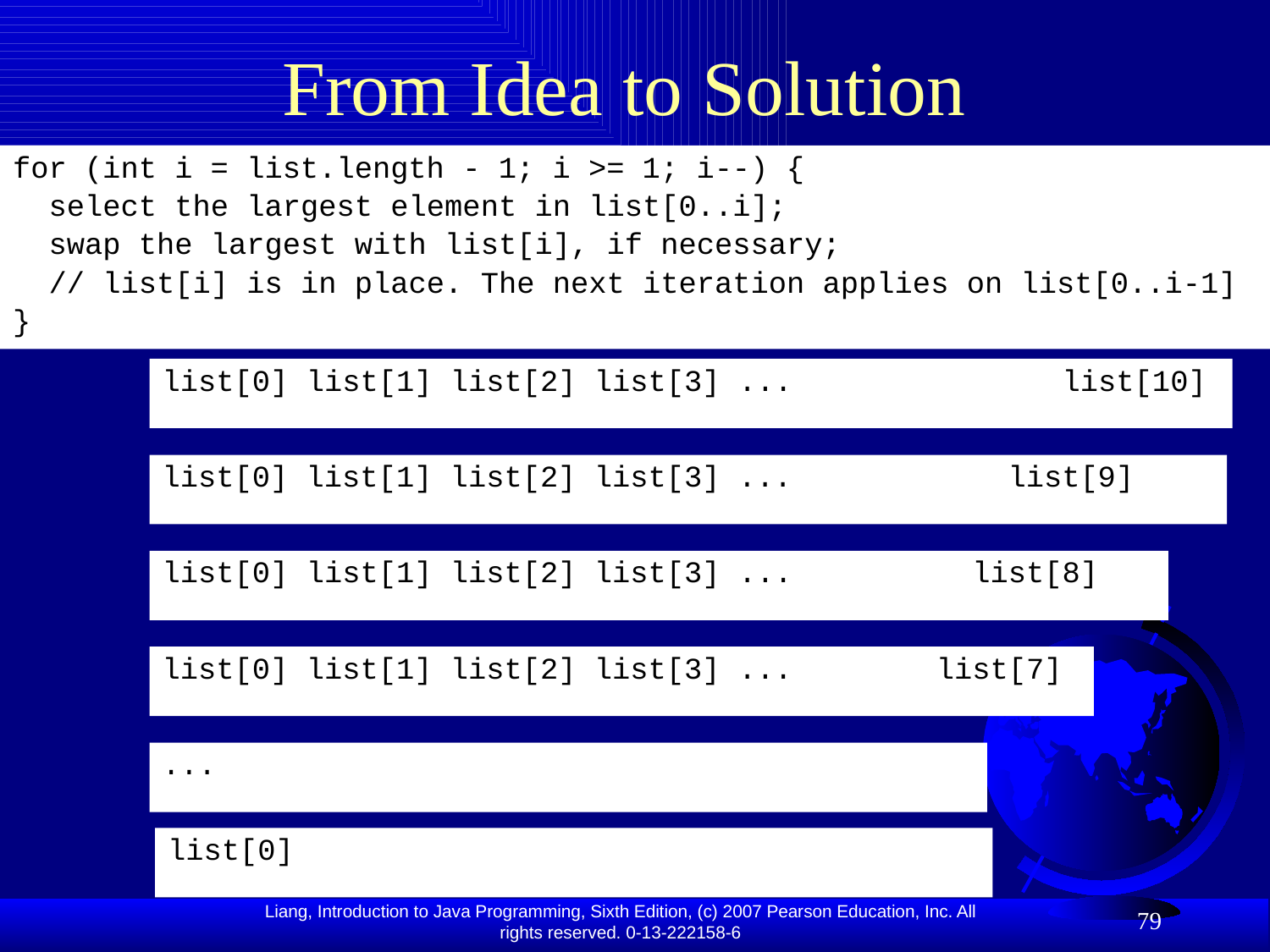

# From Idea to Solution
for (int i = list.length - 1; i >= 1; i--) {
  select the largest element in list[0..i];
  swap the largest with list[i], if necessary;
  // list[i] is in place. The next iteration applies on list[0..i-1]
}
list[0] list[1] list[2] list[3] ...               list[10]

list[0] list[1] list[2] list[3] ...            list[9]

list[0] list[1] list[2] list[3] ...          list[8]

list[0] list[1] list[2] list[3] ...        list[7]

...
list[0]

79